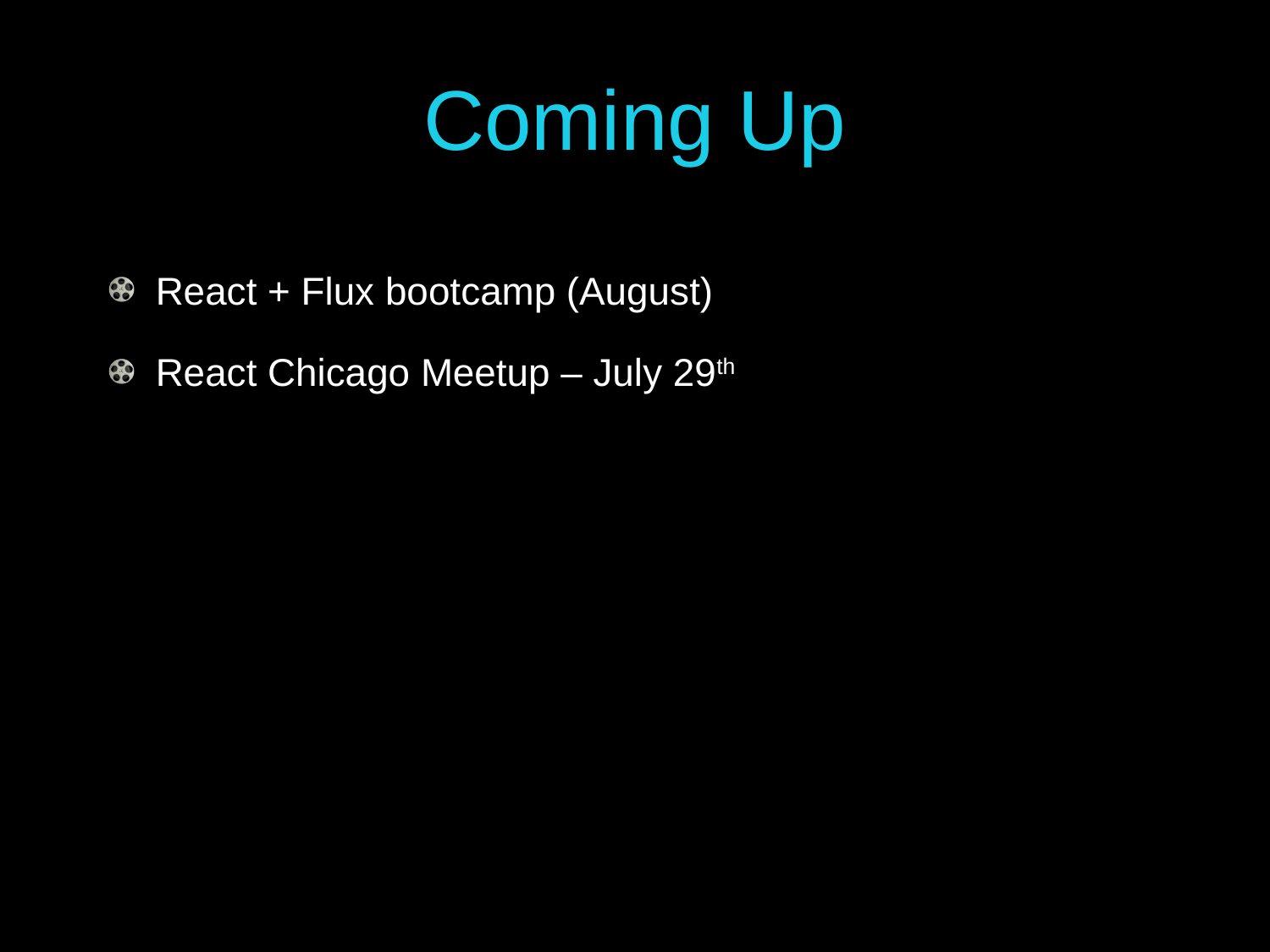

# Coming Up
React + Flux bootcamp (August)
React Chicago Meetup – July 29th